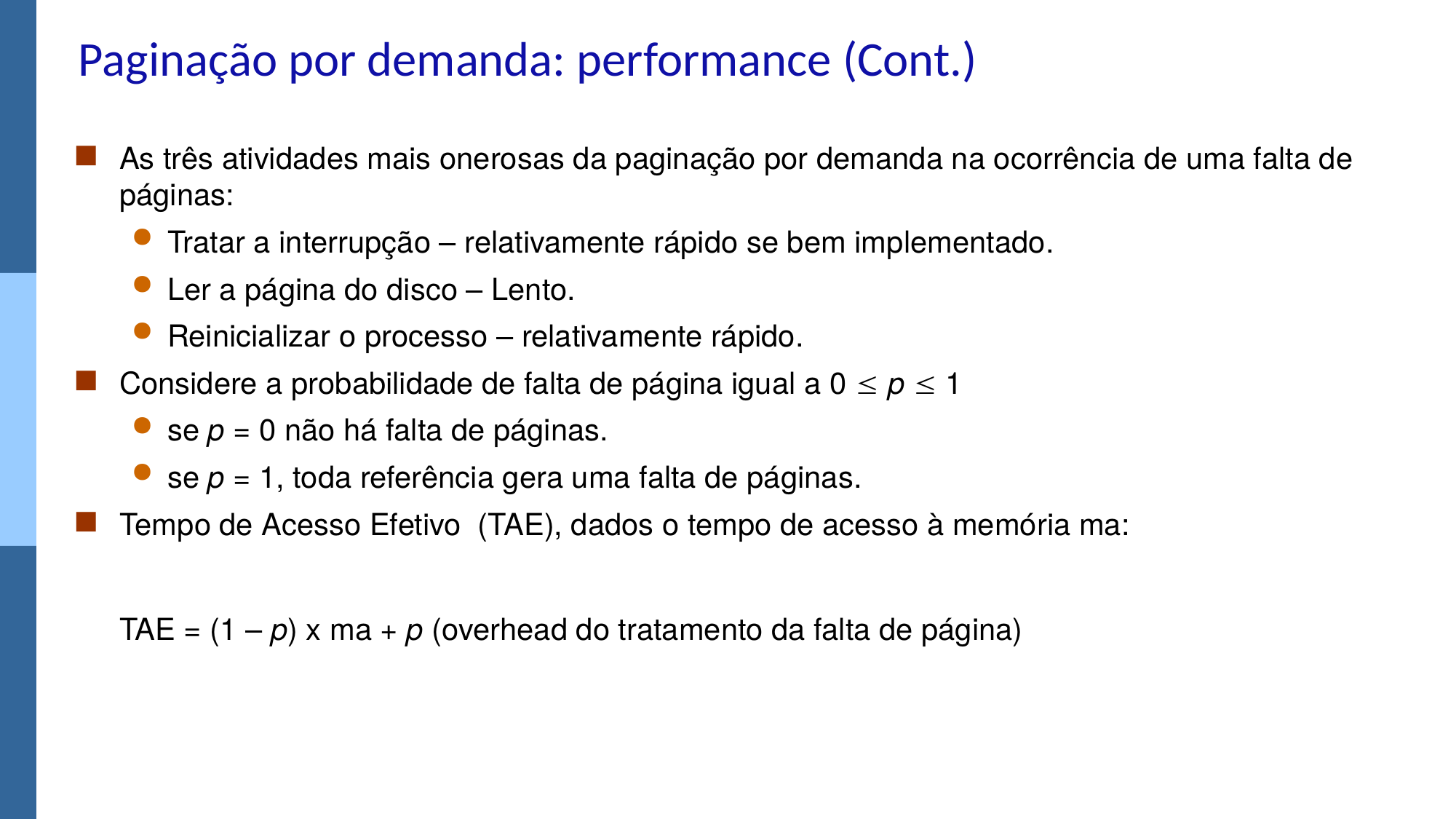

# Paginação por demanda: performance (Cont.)
As três atividades mais onerosas da paginação por demanda na ocorrência de uma falta de páginas:
Tratar a interrupção – relativamente rápido se bem implementado.
Ler a página do disco – Lento.
Reinicializar o processo – relativamente rápido.
Considere a probabilidade de falta de página igual a 0 ≤ p ≤ 1
se p = 0 não há falta de páginas.
se p = 1, toda referência gera uma falta de páginas.
Tempo de Acesso Efetivo  (TAE), dados o tempo de acesso à memória ma:

	TAE = (1 – p) x ma + p (overhead do tratamento da falta de página)